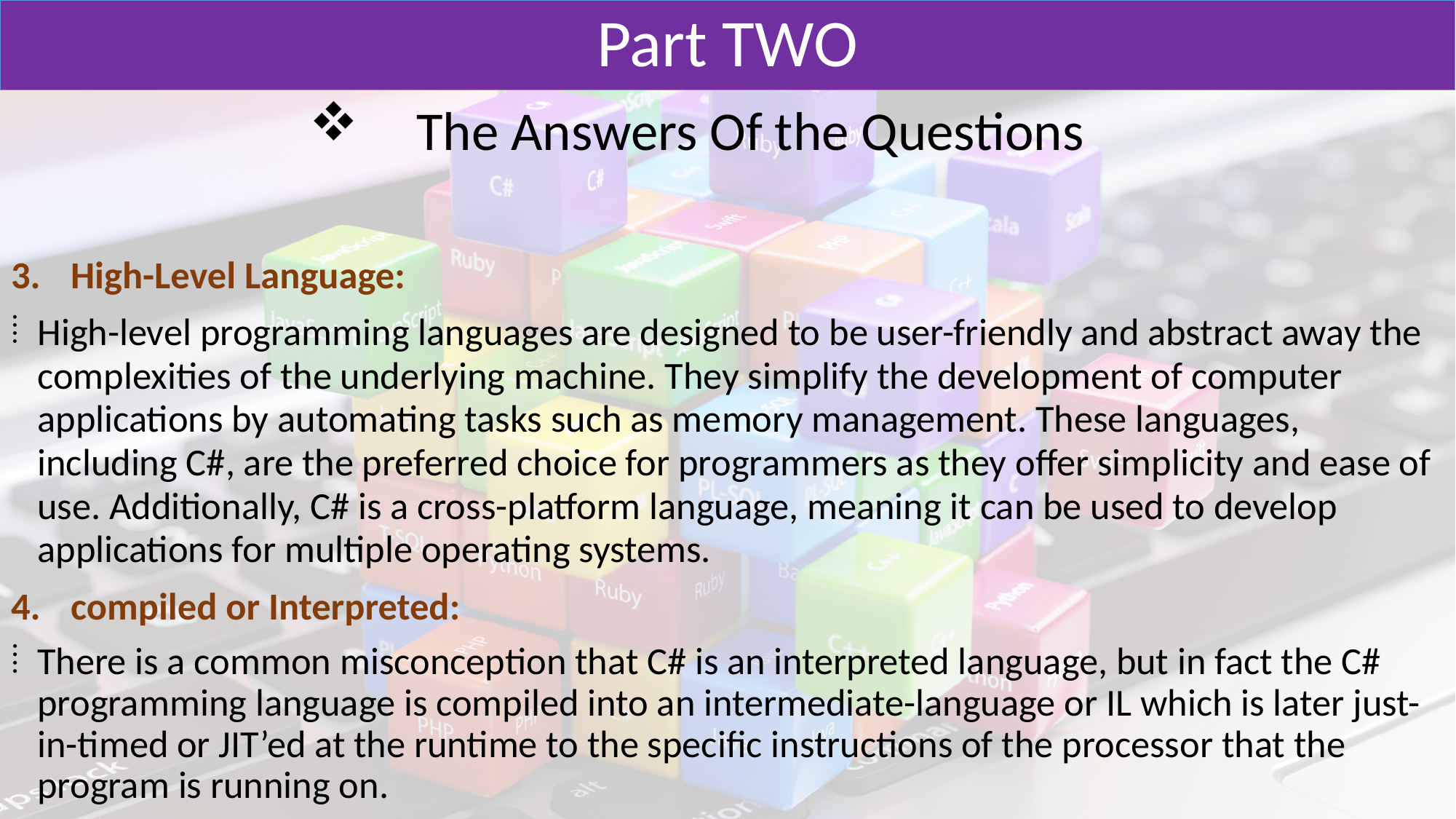

# Part TWO
The Answers Of the Questions

High-Level Language:
High-level programming languages are designed to be user-friendly and abstract away the complexities of the underlying machine. They simplify the development of computer applications by automating tasks such as memory management. These languages, including C#, are the preferred choice for programmers as they offer simplicity and ease of use. Additionally, C# is a cross-platform language, meaning it can be used to develop applications for multiple operating systems.
compiled or Interpreted:
There is a common misconception that C# is an interpreted language, but in fact the C# programming language is compiled into an intermediate-language or IL which is later just-in-timed or JIT’ed at the runtime to the specific instructions of the processor that the program is running on.